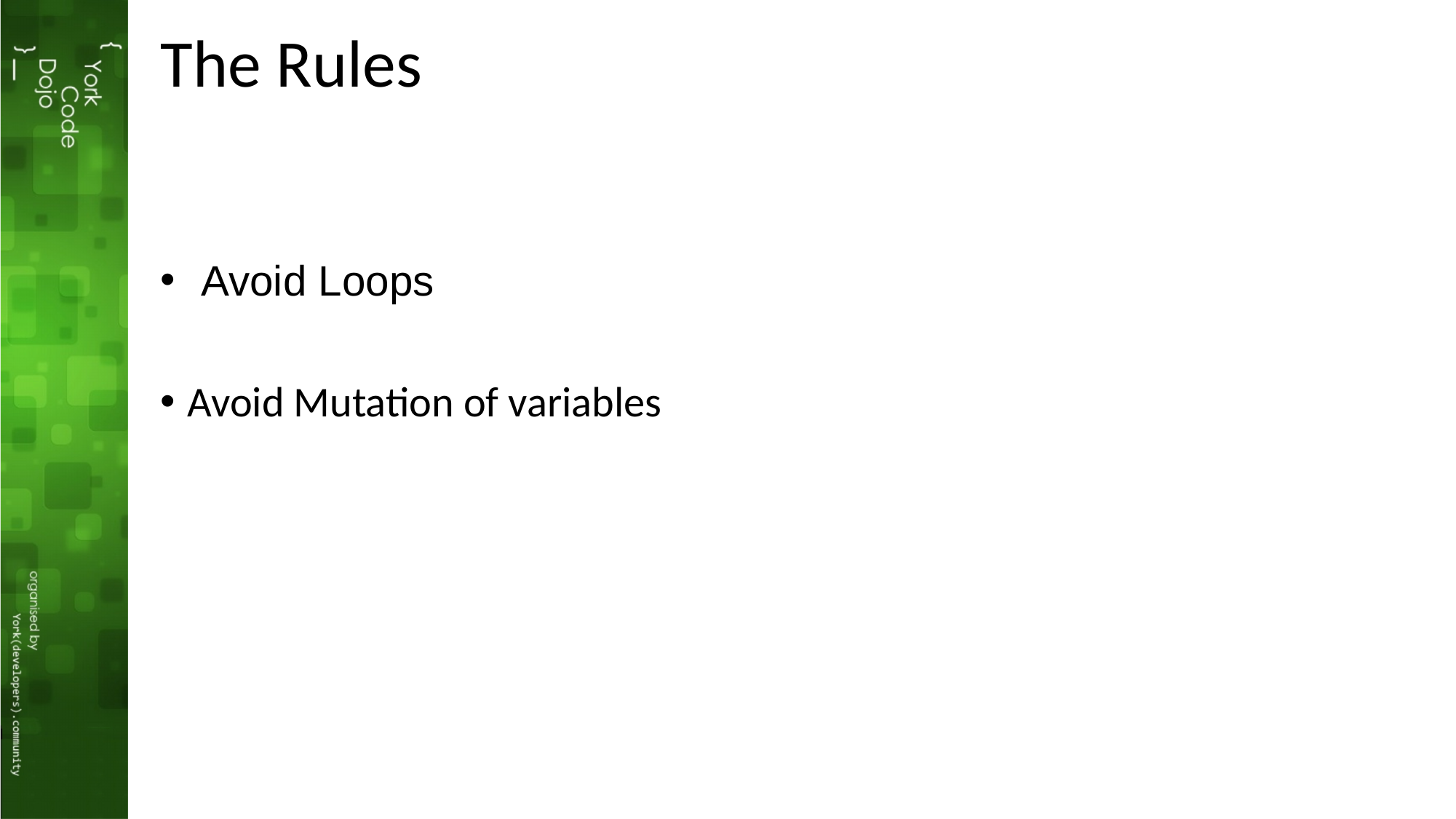

# The Rules

Avoid Loops

Avoid Mutation of variables